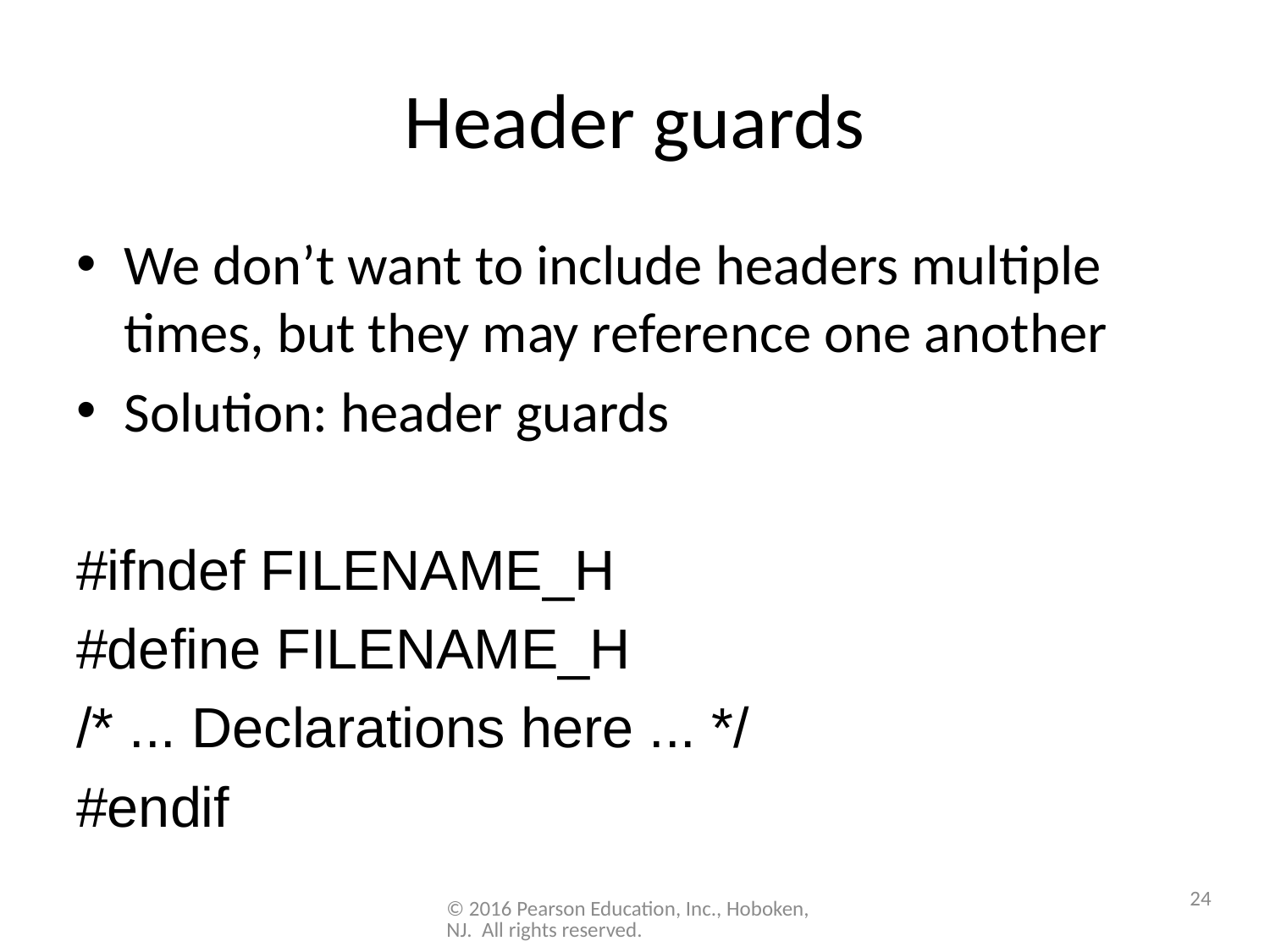

# Header guards
We don’t want to include headers multiple times, but they may reference one another
Solution: header guards

#ifndef FILENAME_H
#define FILENAME_H
/* ... Declarations here ... */
#endif
24
© 2016 Pearson Education, Inc., Hoboken, NJ.  All rights reserved.